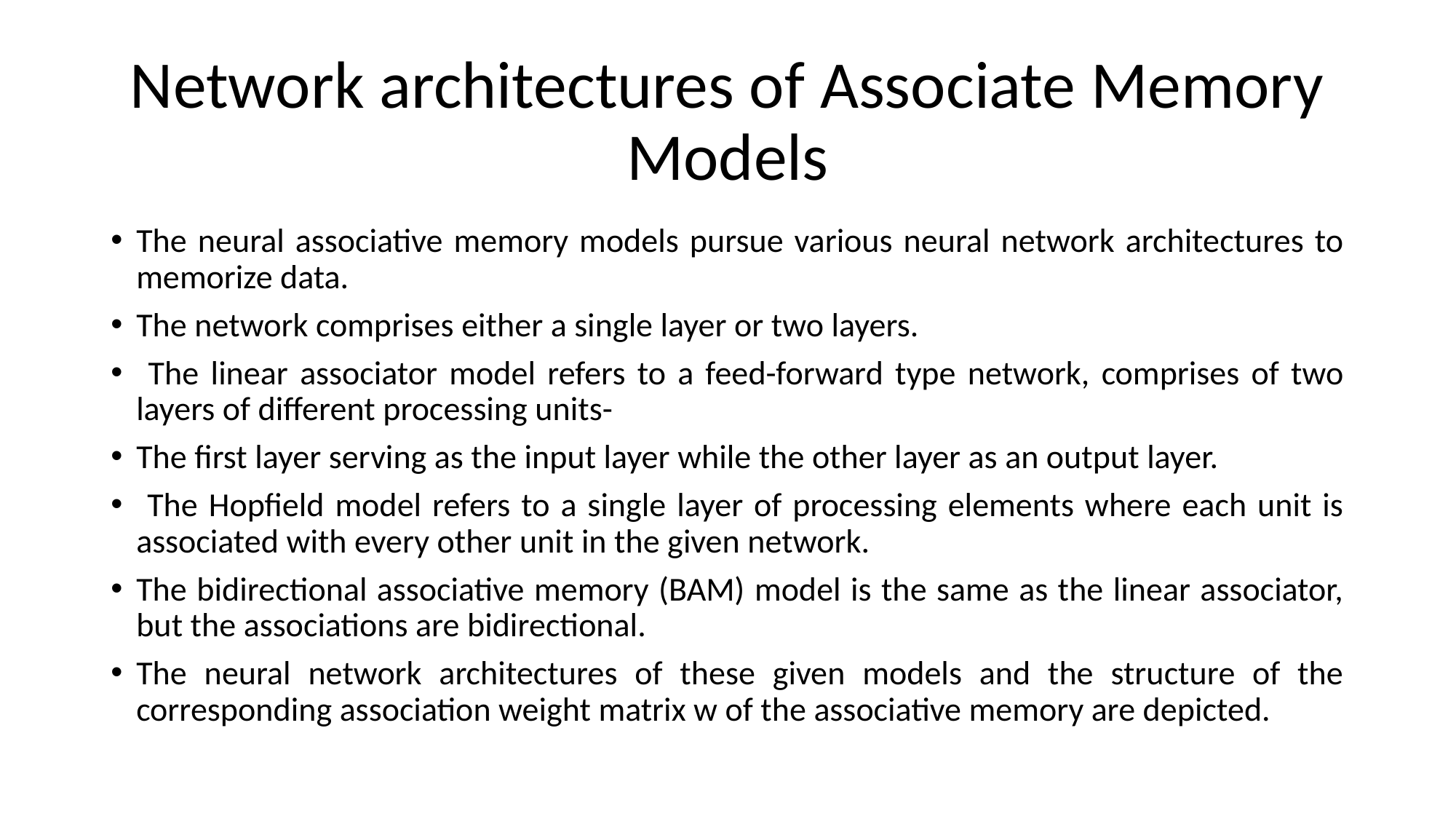

# Network architectures of Associate Memory Models
The neural associative memory models pursue various neural network architectures to memorize data.
The network comprises either a single layer or two layers.
 The linear associator model refers to a feed-forward type network, comprises of two layers of different processing units-
The first layer serving as the input layer while the other layer as an output layer.
 The Hopfield model refers to a single layer of processing elements where each unit is associated with every other unit in the given network.
The bidirectional associative memory (BAM) model is the same as the linear associator, but the associations are bidirectional.
The neural network architectures of these given models and the structure of the corresponding association weight matrix w of the associative memory are depicted.